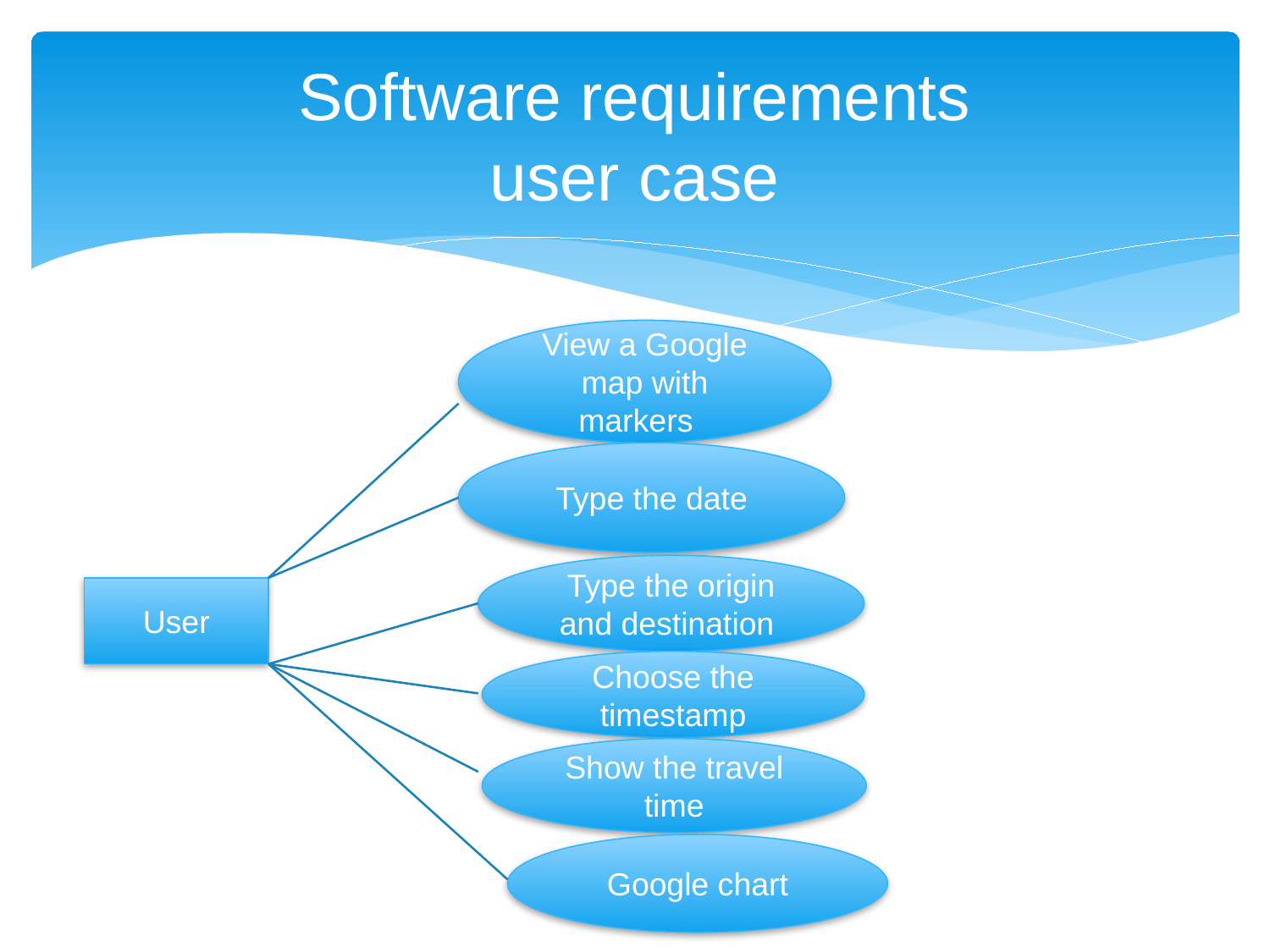

# Software requirements user case
View a Google map with markers
Type the date
Type the origin and destination
User
Choose the timestamp
Show the travel time
Google chart